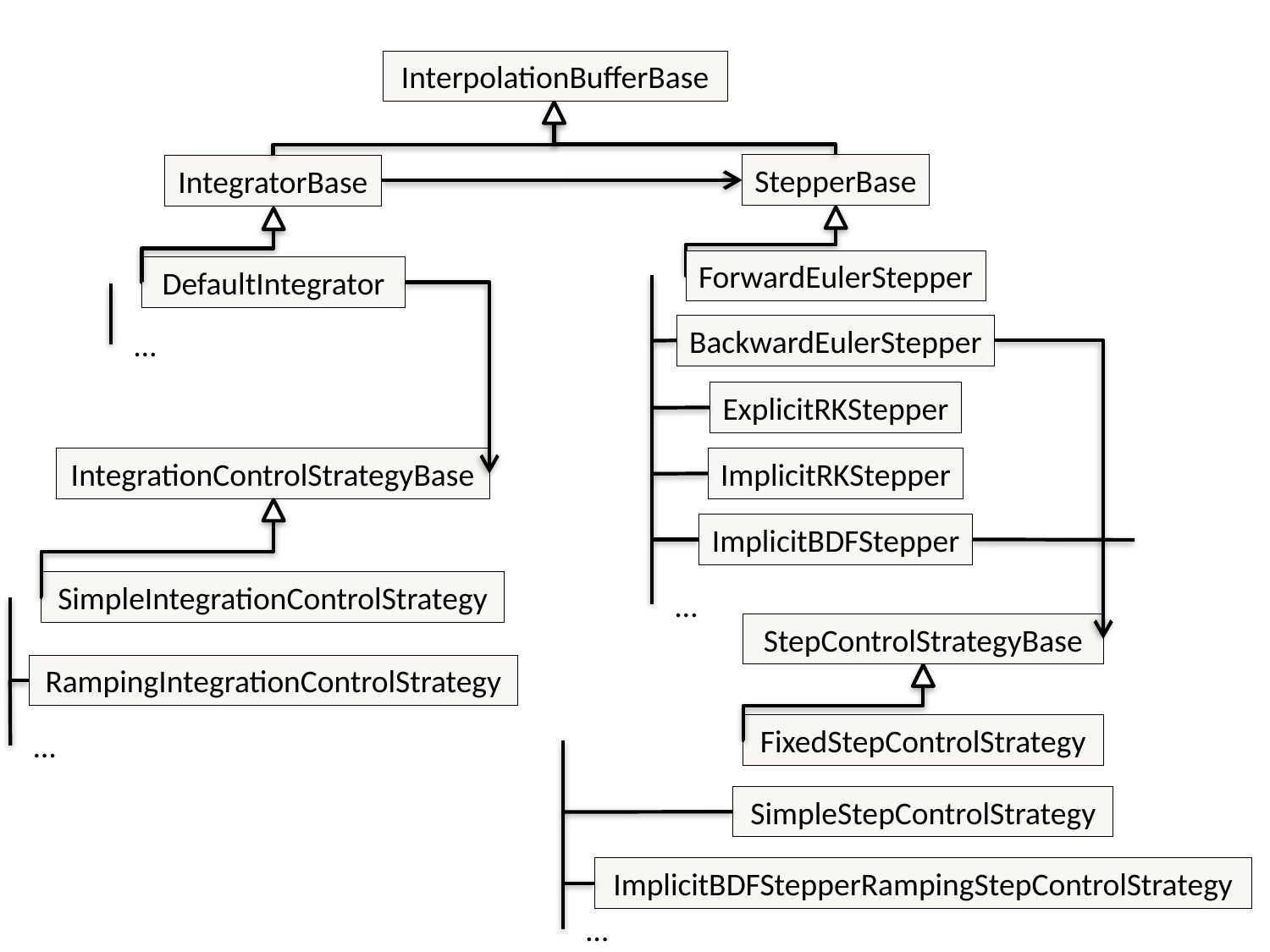

InterpolationBufferBase

StepperBase
IntegratorBase

ForwardEulerStepper
DefaultIntegrator
BackwardEulerStepper
…
ExplicitRKStepper
ImplicitRKStepper
IntegrationControlStrategyBase

ImplicitBDFStepper
SimpleIntegrationControlStrategy
…
StepControlStrategyBase
RampingIntegrationControlStrategy

FixedStepControlStrategy
…
SimpleStepControlStrategy
ImplicitBDFStepperRampingStepControlStrategy
…